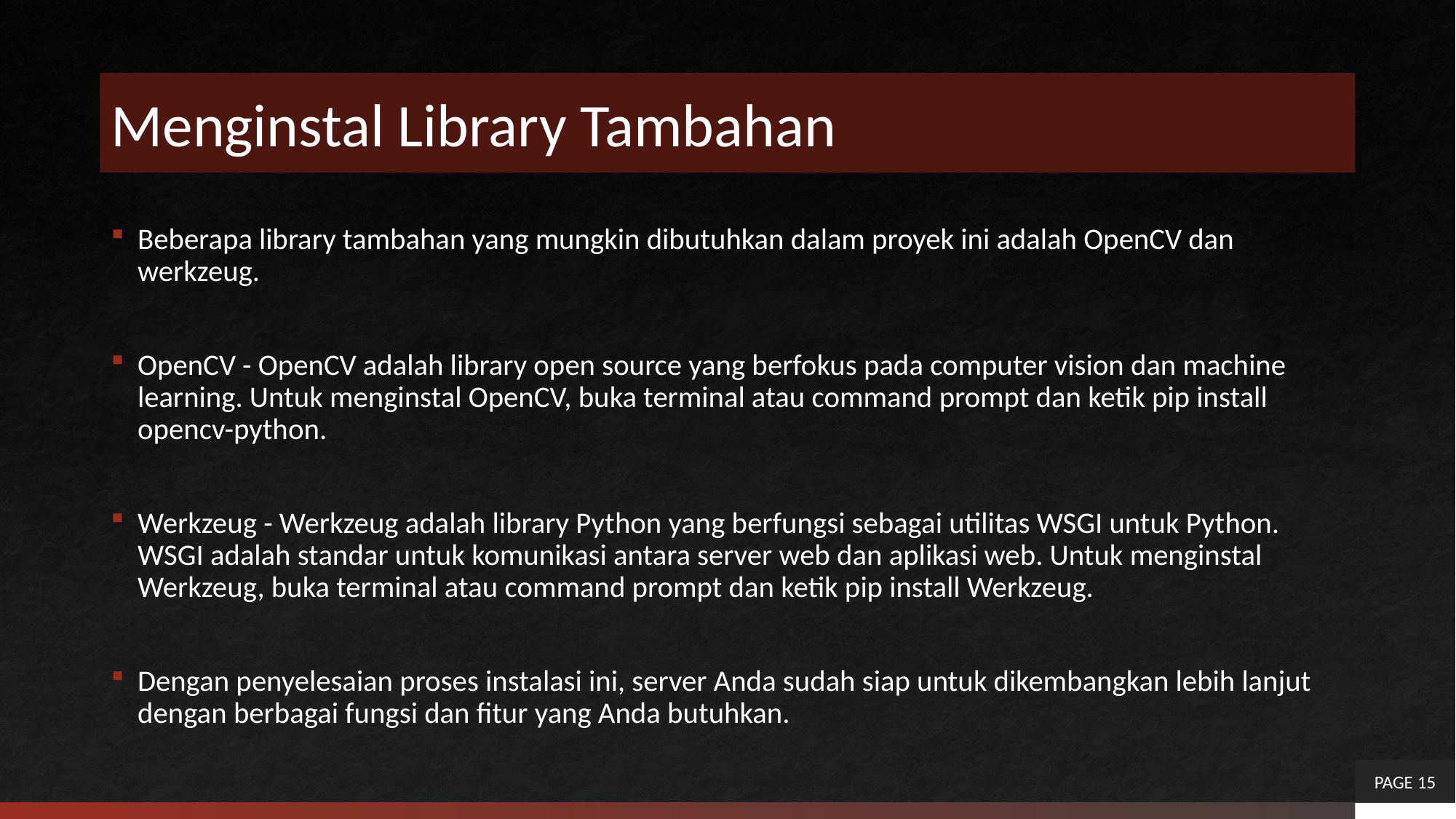

# Menginstal Library Tambahan
Beberapa library tambahan yang mungkin dibutuhkan dalam proyek ini adalah OpenCV dan werkzeug.

OpenCV - OpenCV adalah library open source yang berfokus pada computer vision dan machine learning. Untuk menginstal OpenCV, buka terminal atau command prompt dan ketik pip install opencv-python.

Werkzeug - Werkzeug adalah library Python yang berfungsi sebagai utilitas WSGI untuk Python. WSGI adalah standar untuk komunikasi antara server web dan aplikasi web. Untuk menginstal Werkzeug, buka terminal atau command prompt dan ketik pip install Werkzeug.

Dengan penyelesaian proses instalasi ini, server Anda sudah siap untuk dikembangkan lebih lanjut dengan berbagai fungsi dan fitur yang Anda butuhkan.
PAGE 15